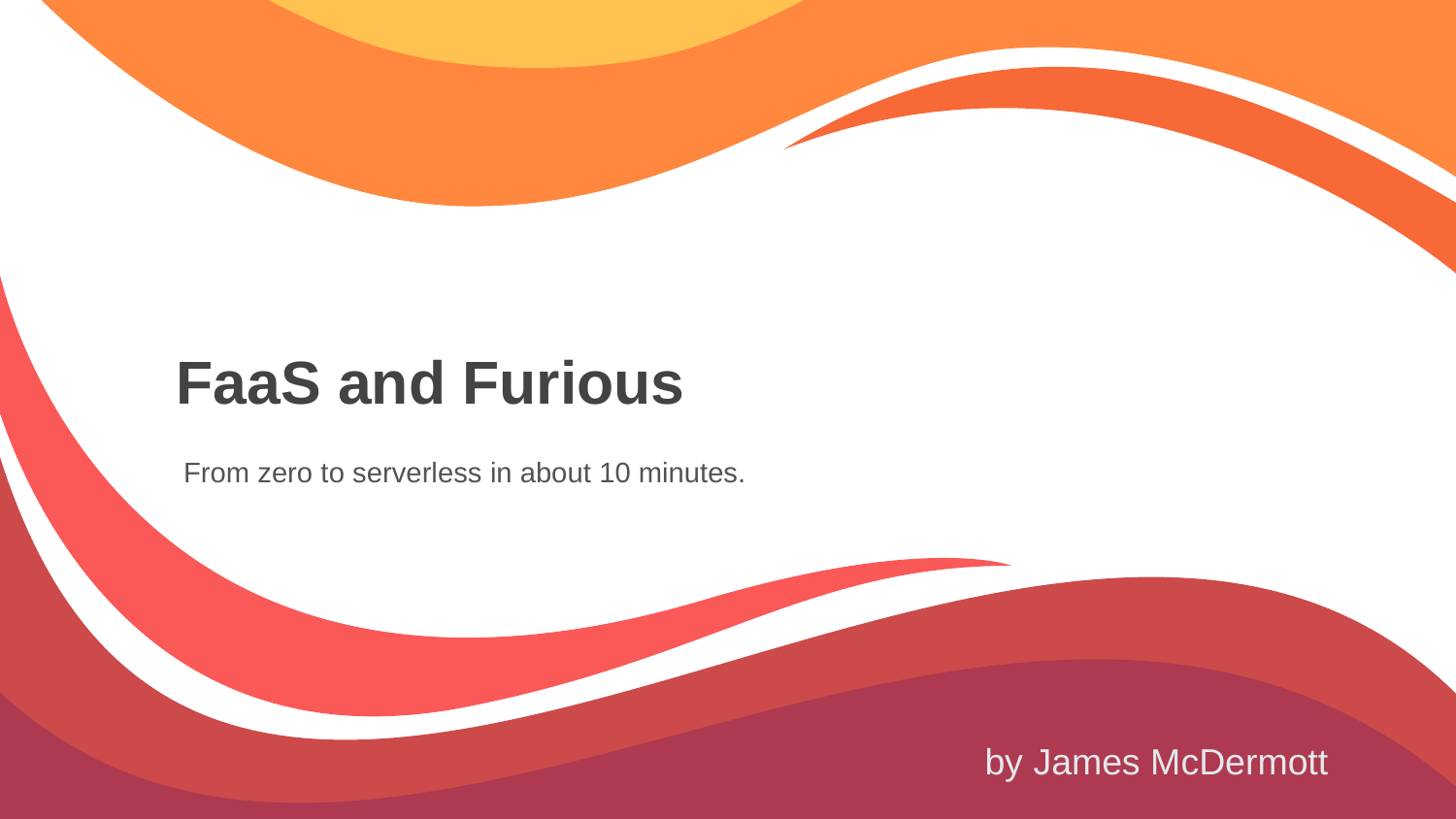

# FaaS and Furious
From zero to serverless in about 10 minutes.
by James McDermott